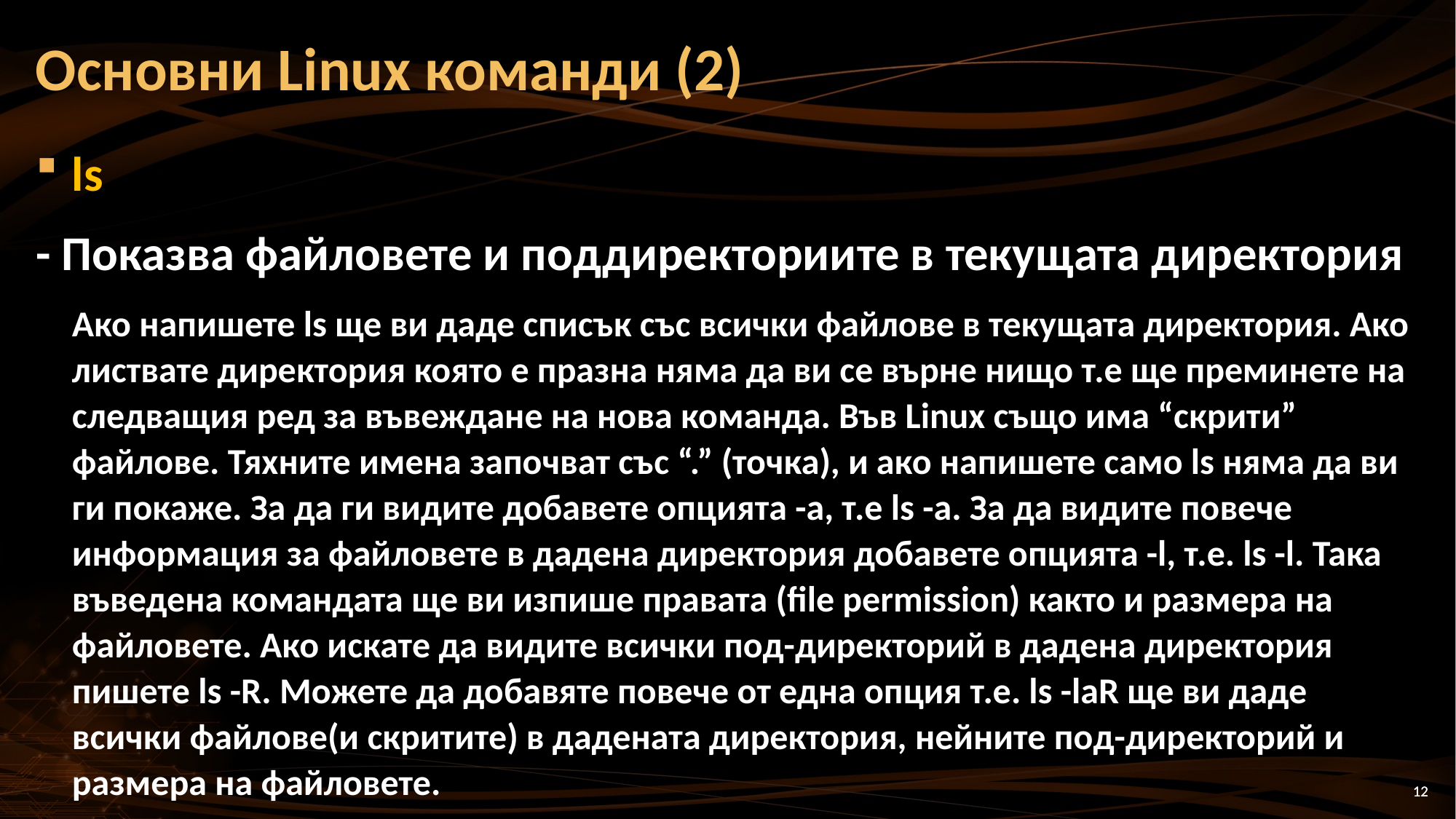

Основни Linux команди (2)
ls
- Показва файловете и поддиректориите в текущата директория
	Ако напишете ls ще ви даде списък със всички файлове в текущата директория. Ако листвате директория която е празна няма да ви се върне нищо т.е ще преминете на следващия ред за въвеждане на нова команда. Във Linux също има “скрити” файлове. Тяхните имена започват със “.” (точка), и ако напишете само ls няма да ви ги покаже. За да ги видите добавете опцията -a, т.е ls -a. За да видите повече информация за файловете в дадена директория добавете опцията -l, т.е. ls -l. Така въведена командата ще ви изпише правата (file permission) както и размера на файловете. Ако искате да видите всички под-директорий в дадена директория пишете ls -R. Можете да добавяте повече от една опция т.е. ls -laR ще ви даде всички файлове(и скритите) в дадената директория, нейните под-директорий и размера на файловете.
12
12